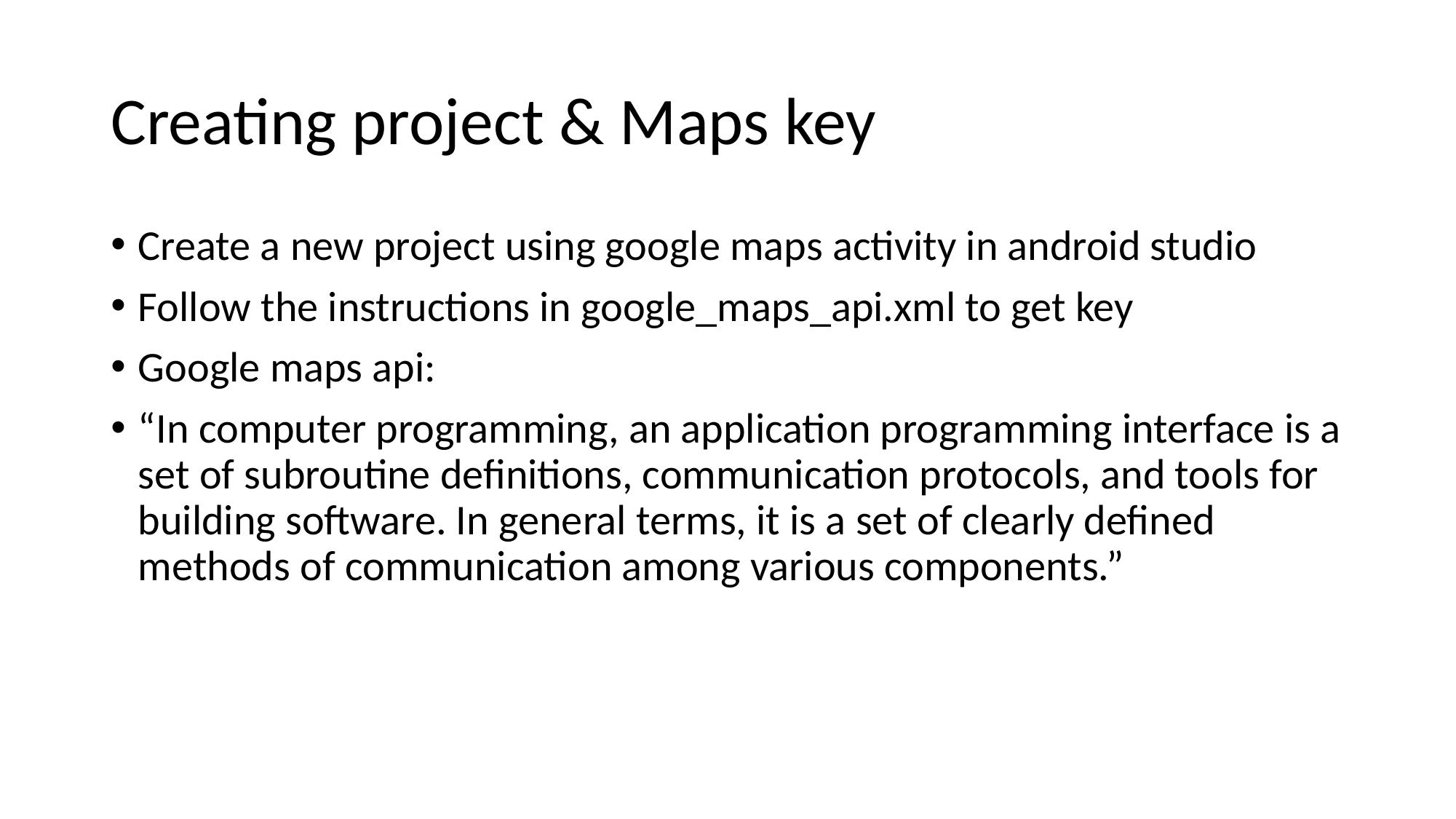

# Creating project & Maps key
Create a new project using google maps activity in android studio
Follow the instructions in google_maps_api.xml to get key
Google maps api:
“In computer programming, an application programming interface is a set of subroutine definitions, communication protocols, and tools for building software. In general terms, it is a set of clearly defined methods of communication among various components.”